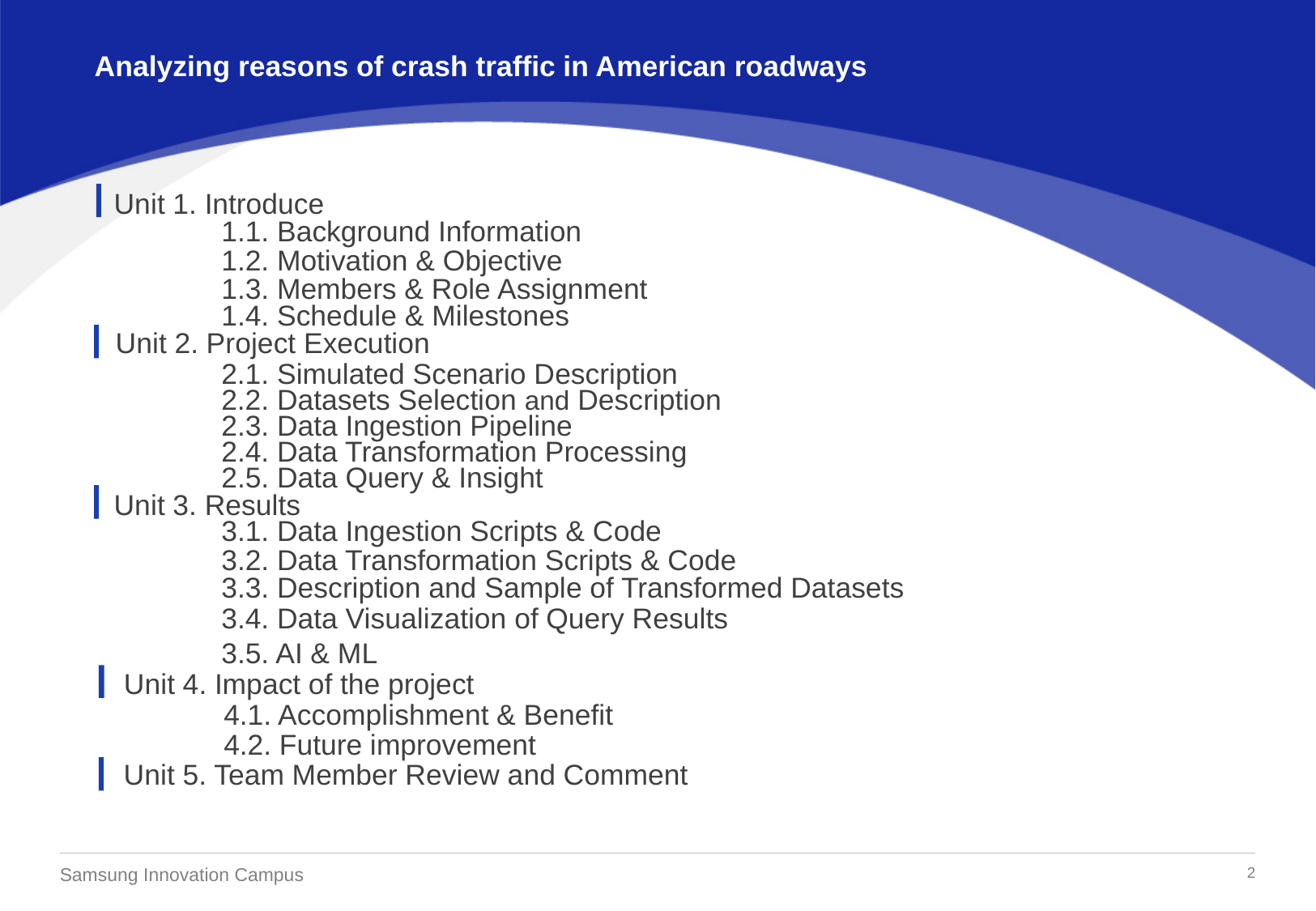

Analyzing reasons of crash traffic in American roadways

1.1. Background Information
1.2. Motivation & Objective
1.3. Members & Role Assignment
1.4. Schedule & Milestones
Unit 2. Project Execution

2.1. Simulated Scenario Description
2.2. Datasets Selection and Description
2.3. Data Ingestion Pipeline
2.4. Data Transformation Processing
2.5. Data Query & Insight
3.2. Data Transformation Scripts & Code
3.3. Description and Sample of Transformed Datasets
3.4. Data Visualization of Query Results
Unit 1. Introduce

Unit 3. Results
3.1. Data Ingestion Scripts & Code
3.5. AI & ML

Unit 4. Impact of the project
4.1. Accomplishment & Benefit
4.2. Future improvement
Unit 5. Team Member Review and Comment